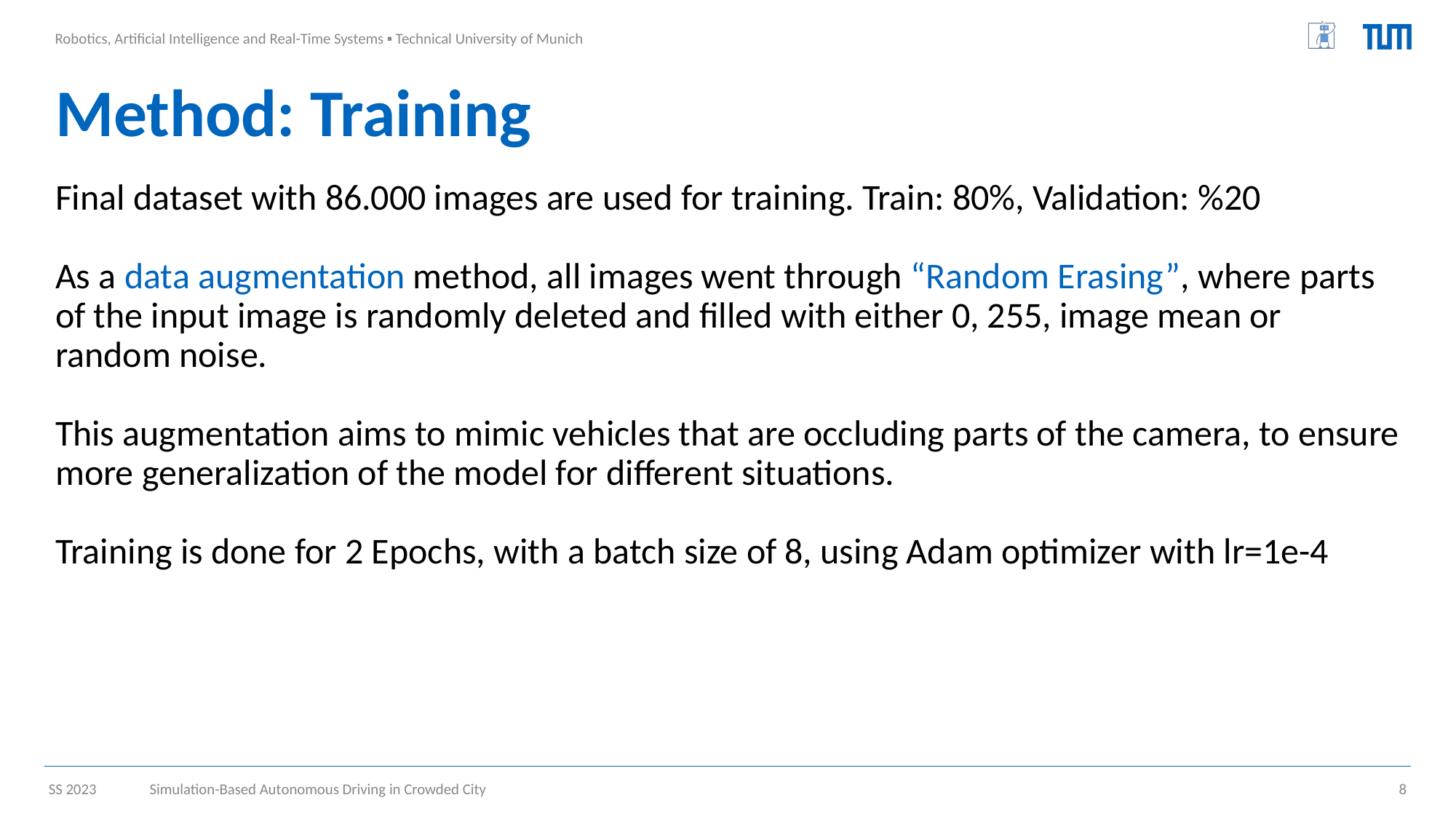

# Method: Training
Final dataset with 86.000 images are used for training. Train: 80%, Validation: %20

As a data augmentation method, all images went through “Random Erasing”, where parts of the input image is randomly deleted and filled with either 0, 255, image mean or random noise.

This augmentation aims to mimic vehicles that are occluding parts of the camera, to ensure more generalization of the model for different situations.

Training is done for 2 Epochs, with a batch size of 8, using Adam optimizer with lr=1e-4
Simulation-Based Autonomous Driving in Crowded City
8
SS 2023